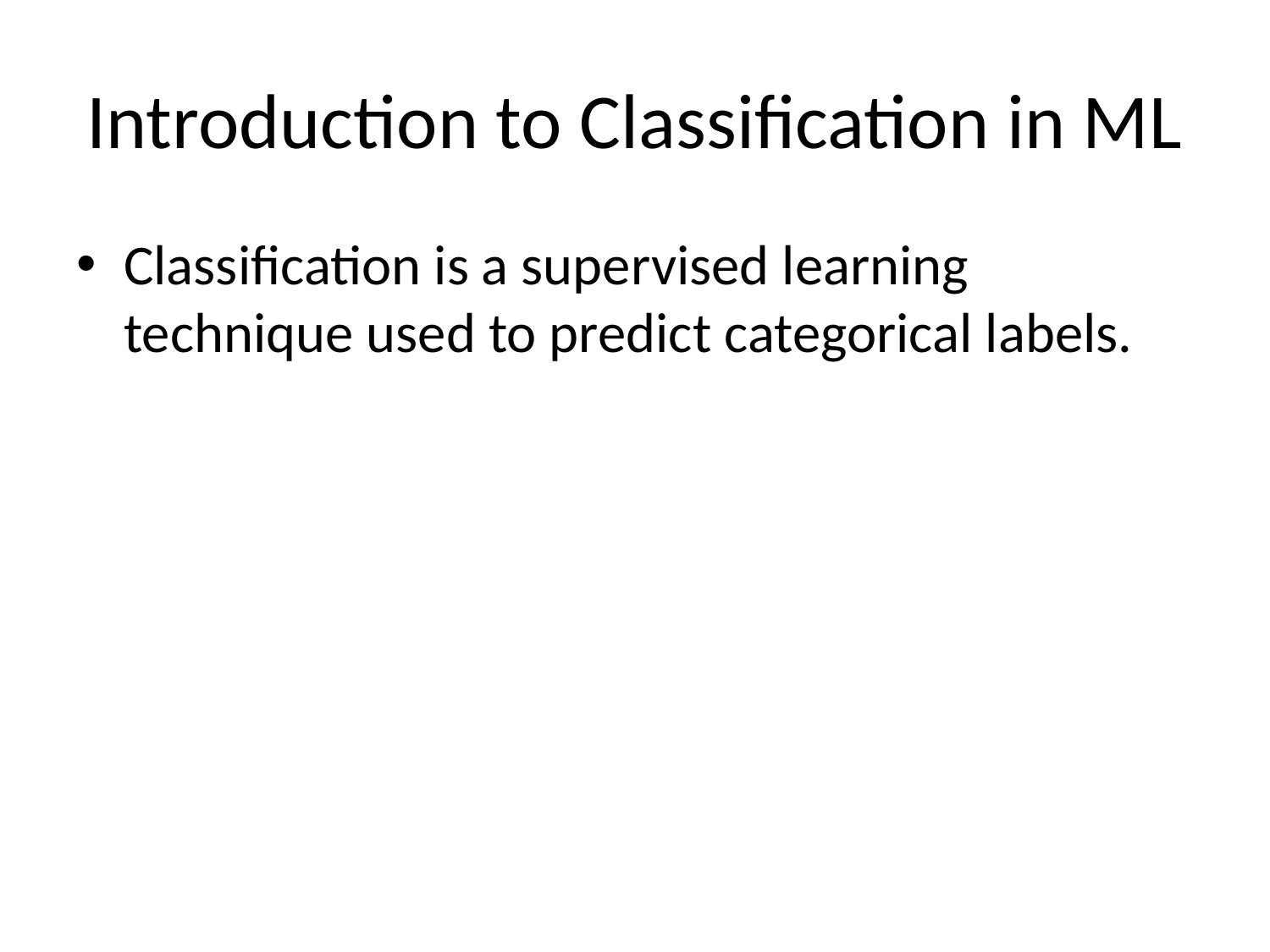

# Introduction to Classification in ML
Classification is a supervised learning technique used to predict categorical labels.